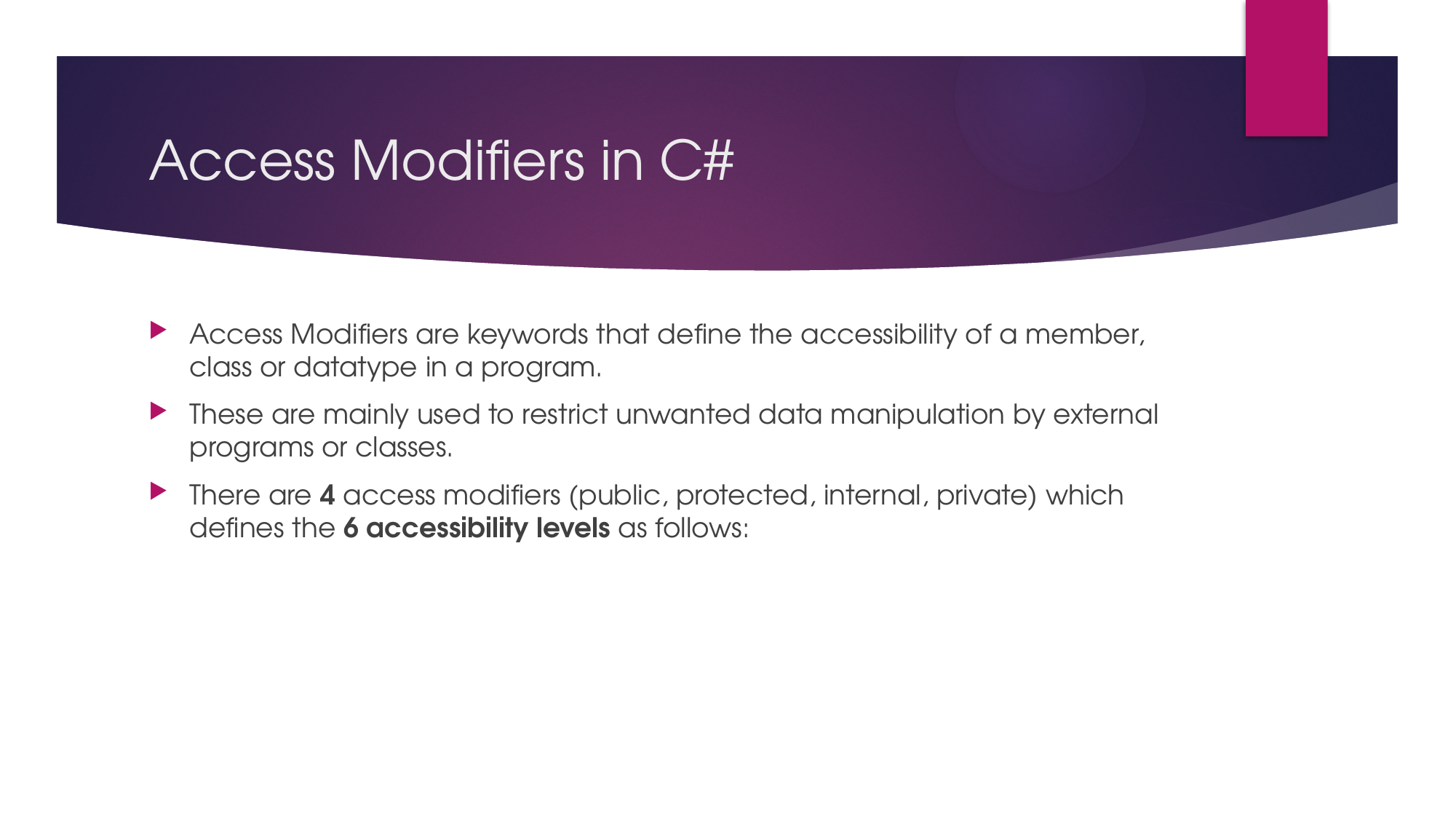

# Access Modifiers in C#
Access Modifiers are keywords that define the accessibility of a member, class or datatype in a program.
These are mainly used to restrict unwanted data manipulation by external programs or classes.
There are 4 access modifiers (public, protected, internal, private) which defines the 6 accessibility levels as follows: